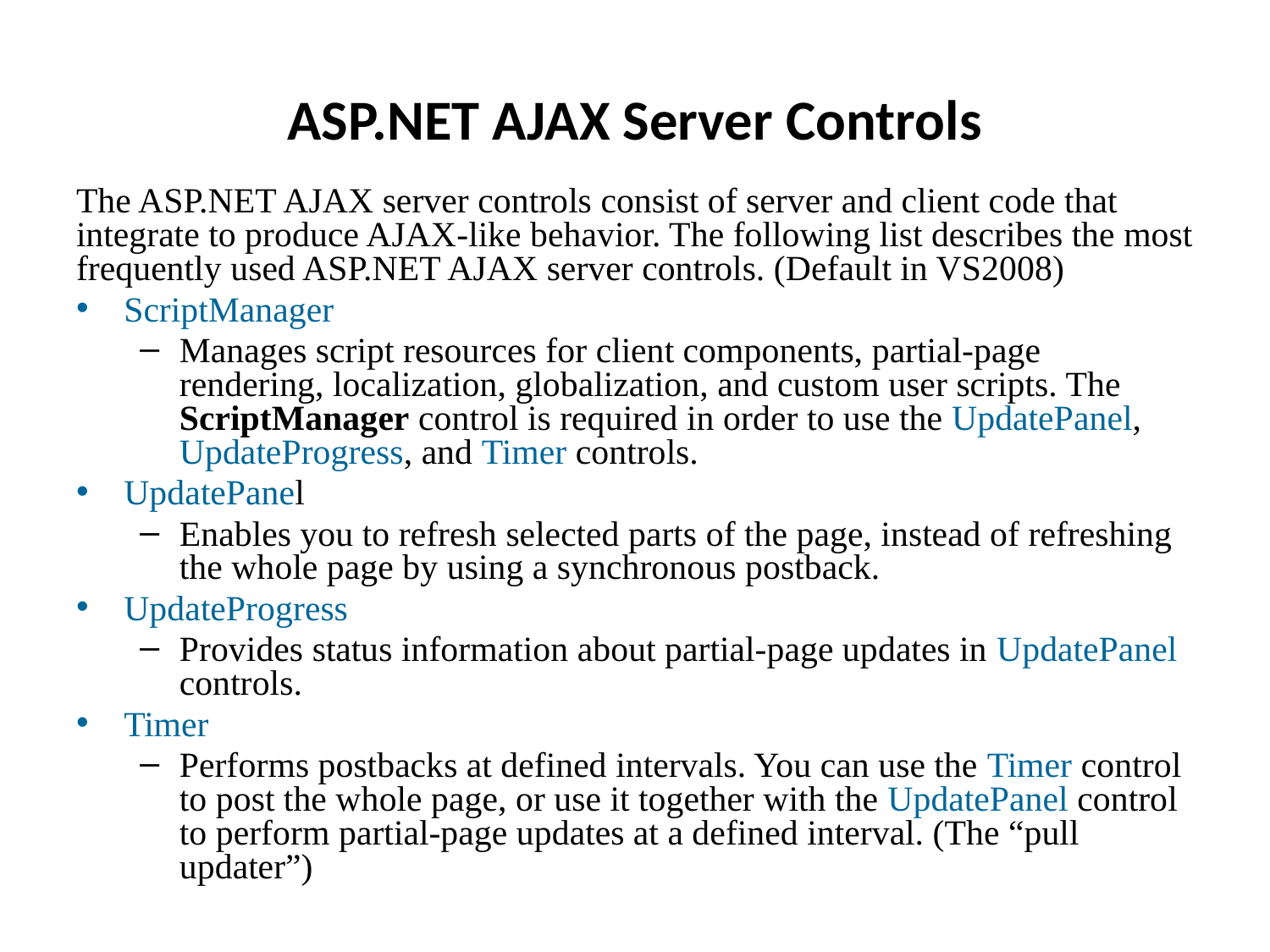

# ASP.NET AJAX Server Controls
The ASP.NET AJAX server controls consist of server and client code that integrate to produce AJAX-like behavior. The following list describes the most frequently used ASP.NET AJAX server controls. (Default in VS2008)
ScriptManager
Manages script resources for client components, partial-page rendering, localization, globalization, and custom user scripts. The ScriptManager control is required in order to use the UpdatePanel, UpdateProgress, and Timer controls.
UpdatePanel
Enables you to refresh selected parts of the page, instead of refreshing the whole page by using a synchronous postback.
UpdateProgress
Provides status information about partial-page updates in UpdatePanel controls.
Timer
Performs postbacks at defined intervals. You can use the Timer control to post the whole page, or use it together with the UpdatePanel control to perform partial-page updates at a defined interval. (The “pull updater”)